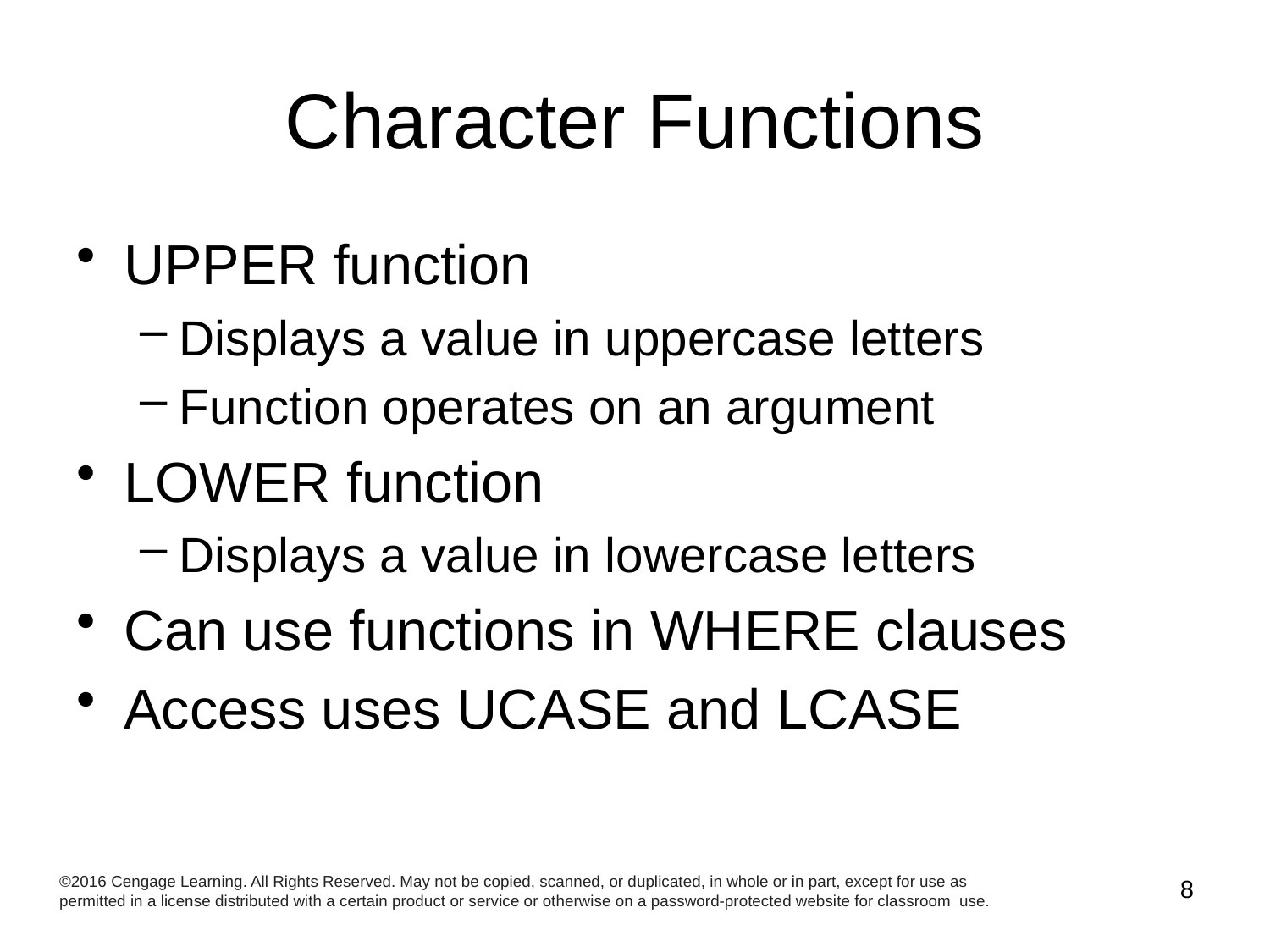

# Character Functions
UPPER function
Displays a value in uppercase letters
Function operates on an argument
LOWER function
Displays a value in lowercase letters
Can use functions in WHERE clauses
Access uses UCASE and LCASE
©2016 Cengage Learning. All Rights Reserved. May not be copied, scanned, or duplicated, in whole or in part, except for use as permitted in a license distributed with a certain product or service or otherwise on a password-protected website for classroom  use.
8